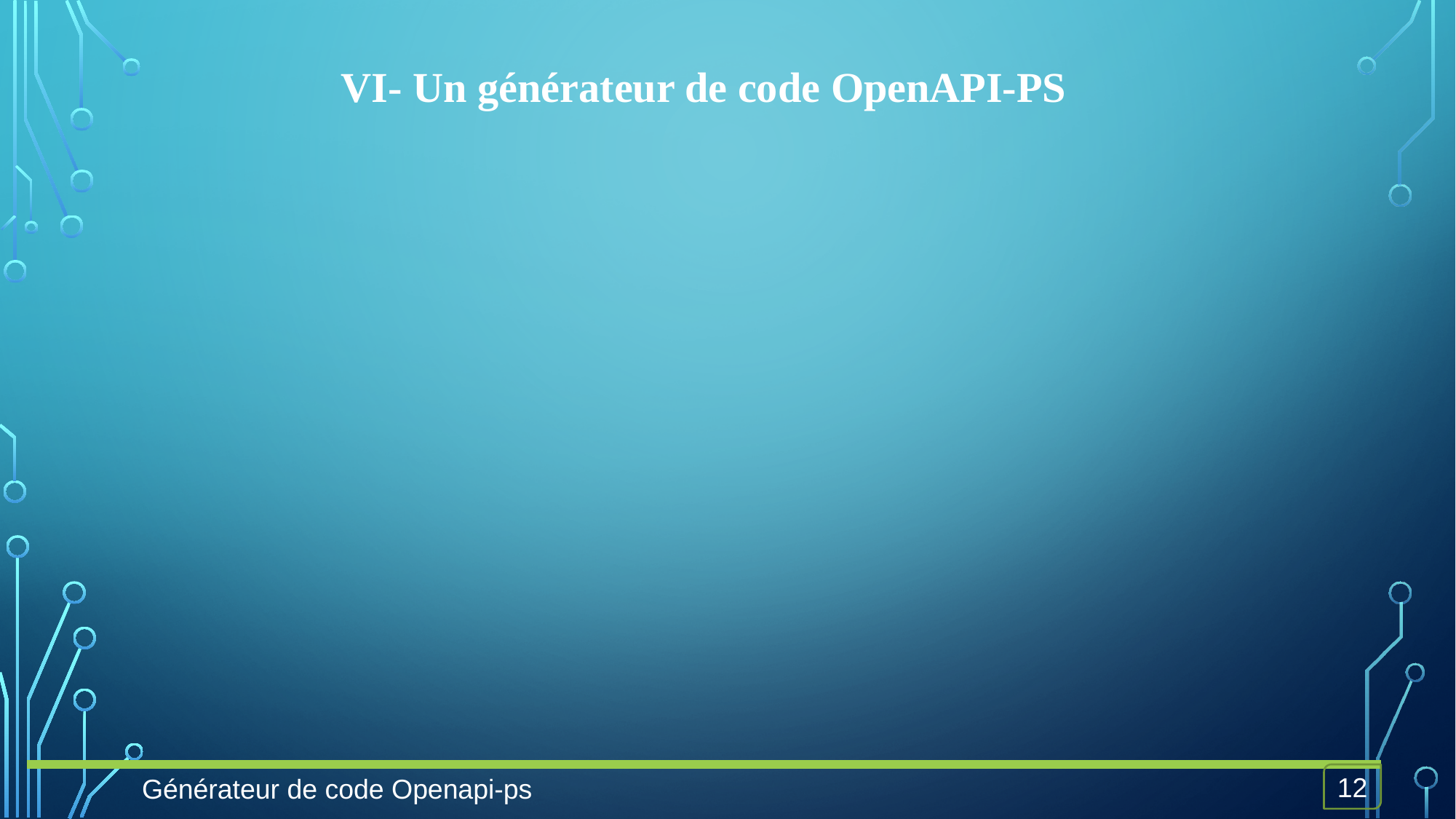

VI- Un générateur de code OpenAPI-PS
12
Générateur de code Openapi-ps